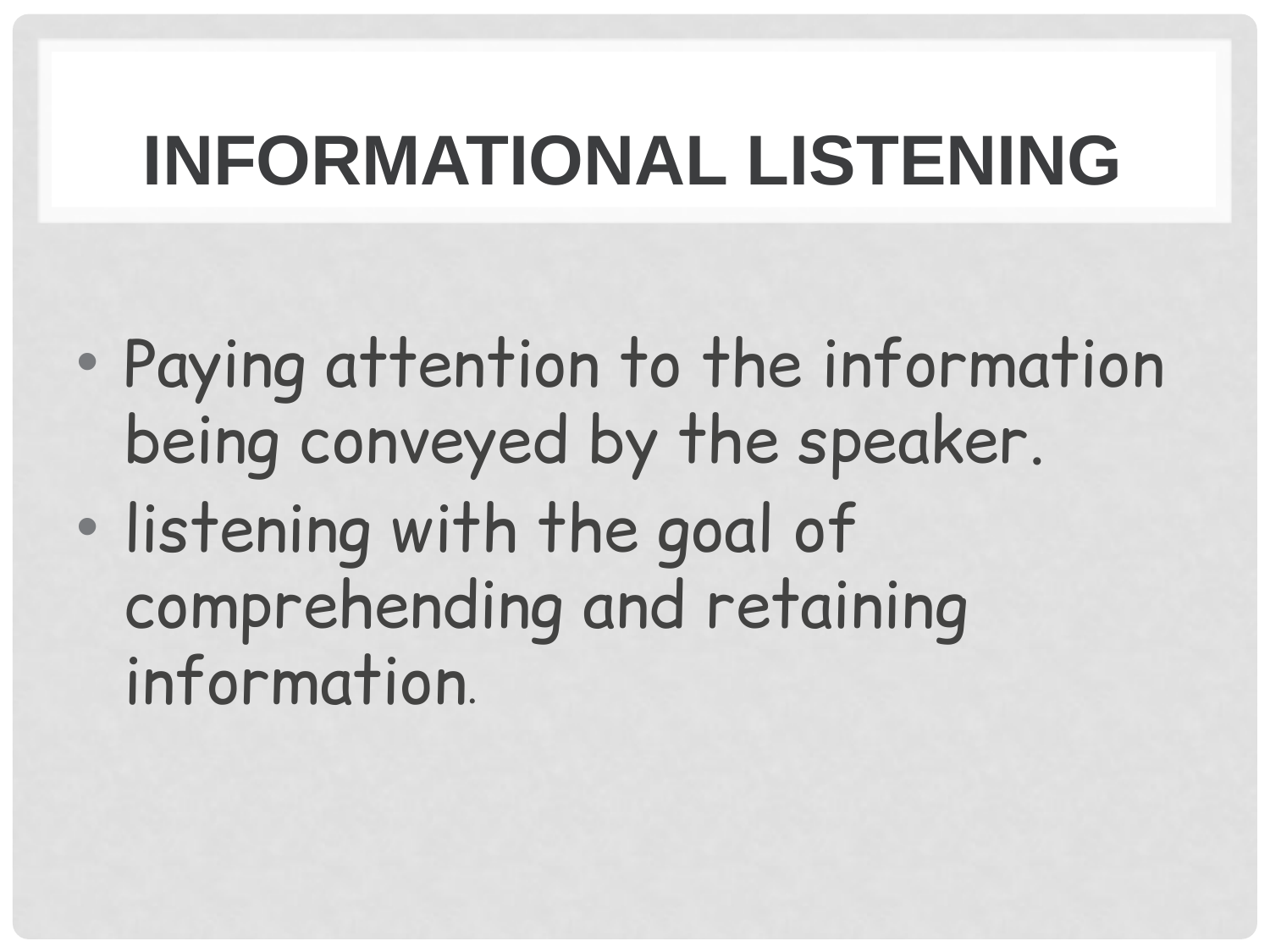

# Informational listening
Paying attention to the information being conveyed by the speaker.
listening with the goal of comprehending and retaining information.